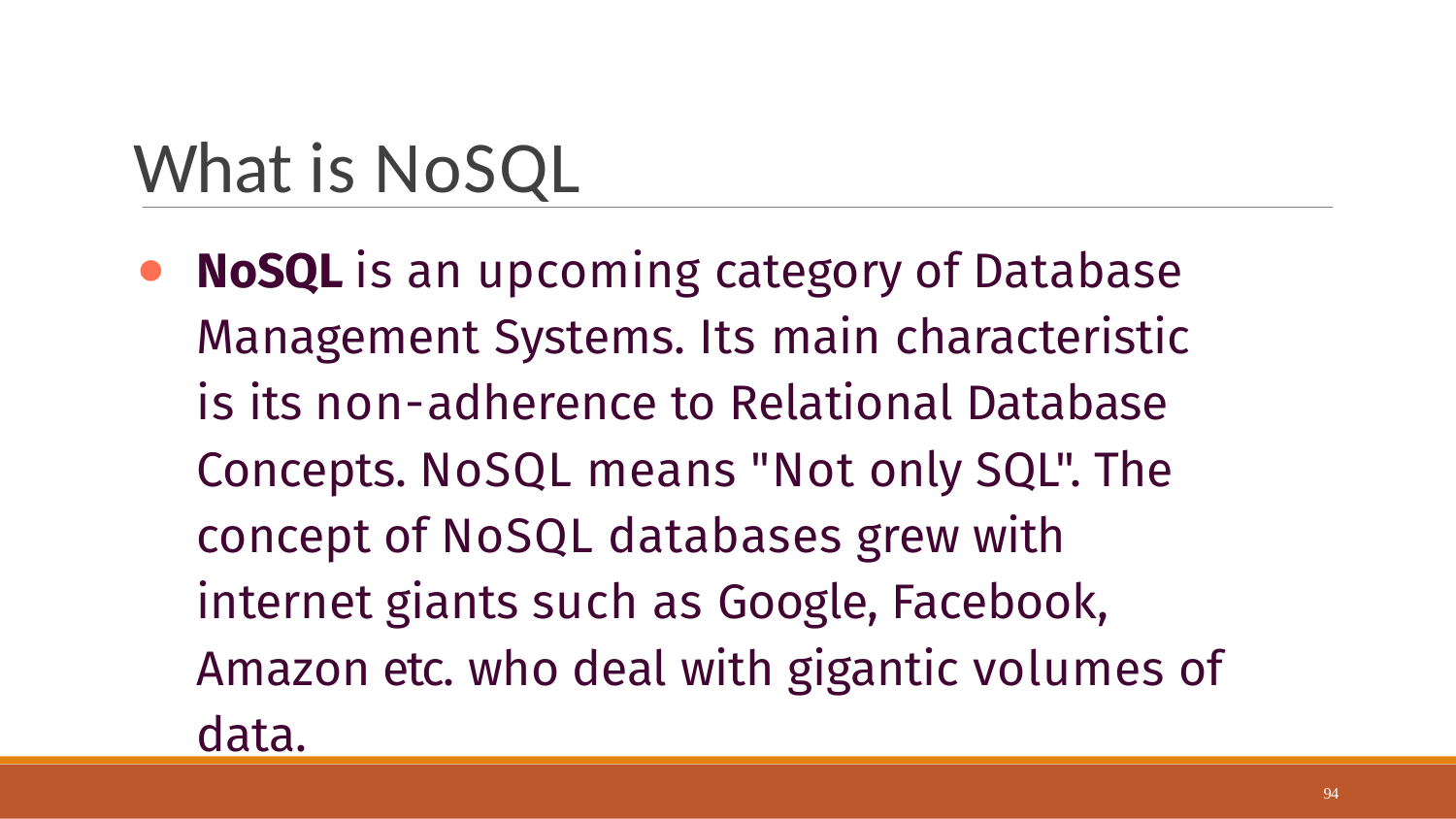

# What is NoSQL
NoSQL is an upcoming category of Database Management Systems. Its main characteristic is its non-adherence to Relational Database Concepts. NoSQL means "Not only SQL". The concept of NoSQL databases grew with internet giants such as Google, Facebook, Amazon etc. who deal with gigantic volumes of data.
94